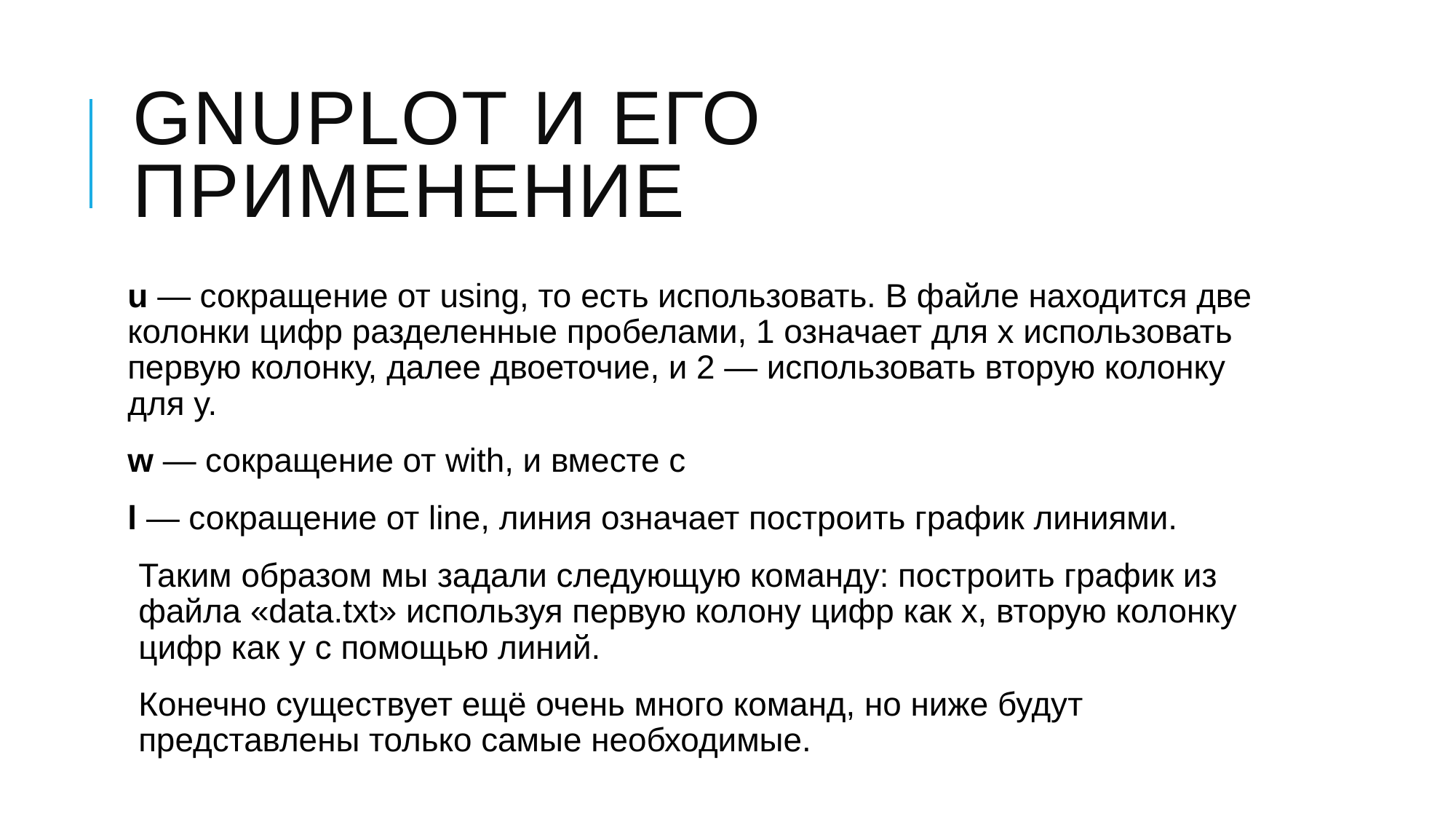

# GNUPLOT и его применение
u — сокращение от using, то есть использовать. В файле находится две колонки цифр разделенные пробелами, 1 означает для x использовать первую колонку, далее двоеточие, и 2 — использовать вторую колонку для y.
w — сокращение от with, и вместе с
l — сокращение от line, линия означает построить график линиями.
Таким образом мы задали следующую команду: построить график из файла «data.txt» используя первую колону цифр как x, вторую колонку цифр как y с помощью линий.
Конечно существует ещё очень много команд, но ниже будут представлены только самые необходимые.